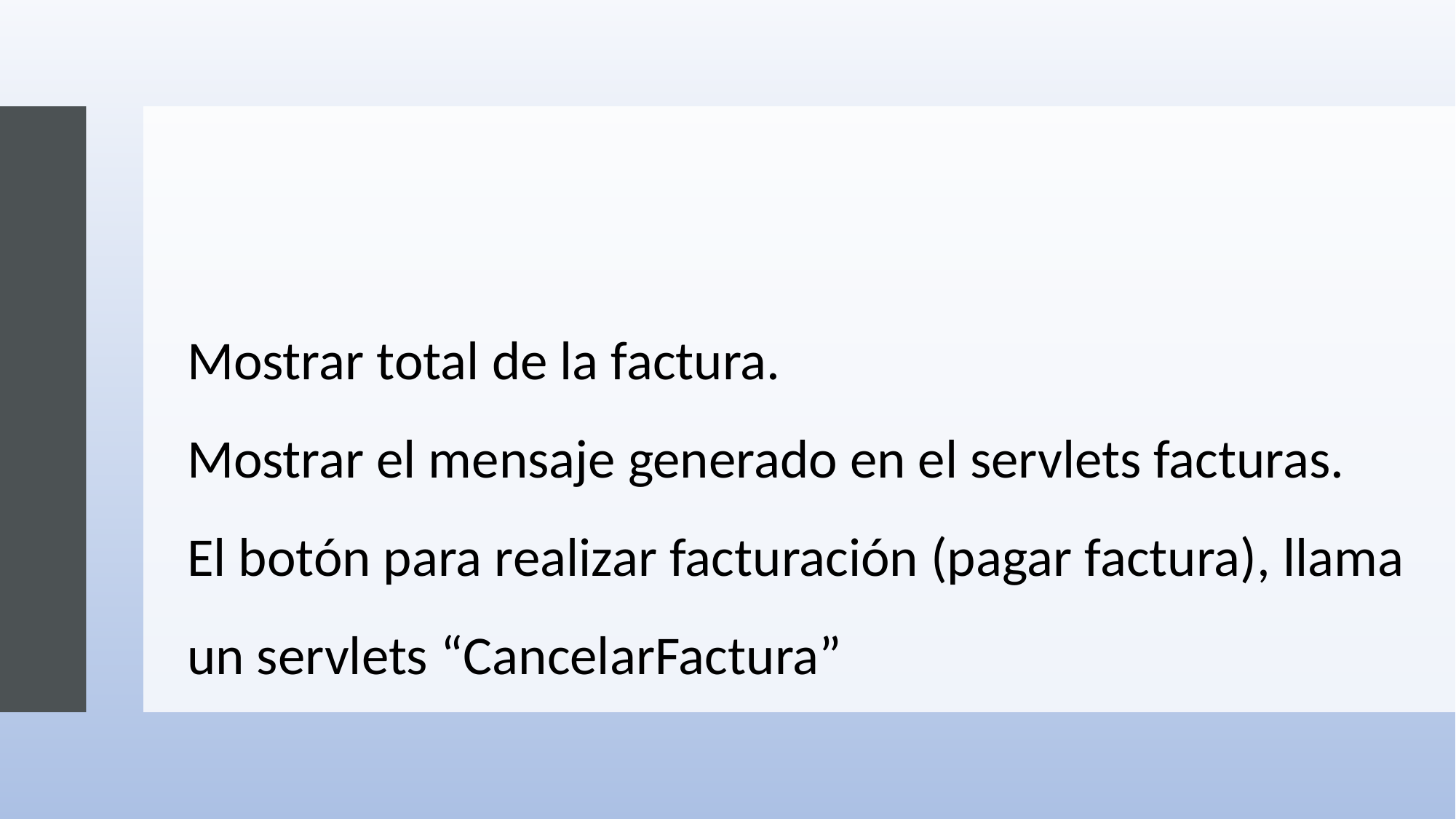

# Mostrar total de la factura. Mostrar el mensaje generado en el servlets facturas. El botón para realizar facturación (pagar factura), llama un servlets “CancelarFactura”